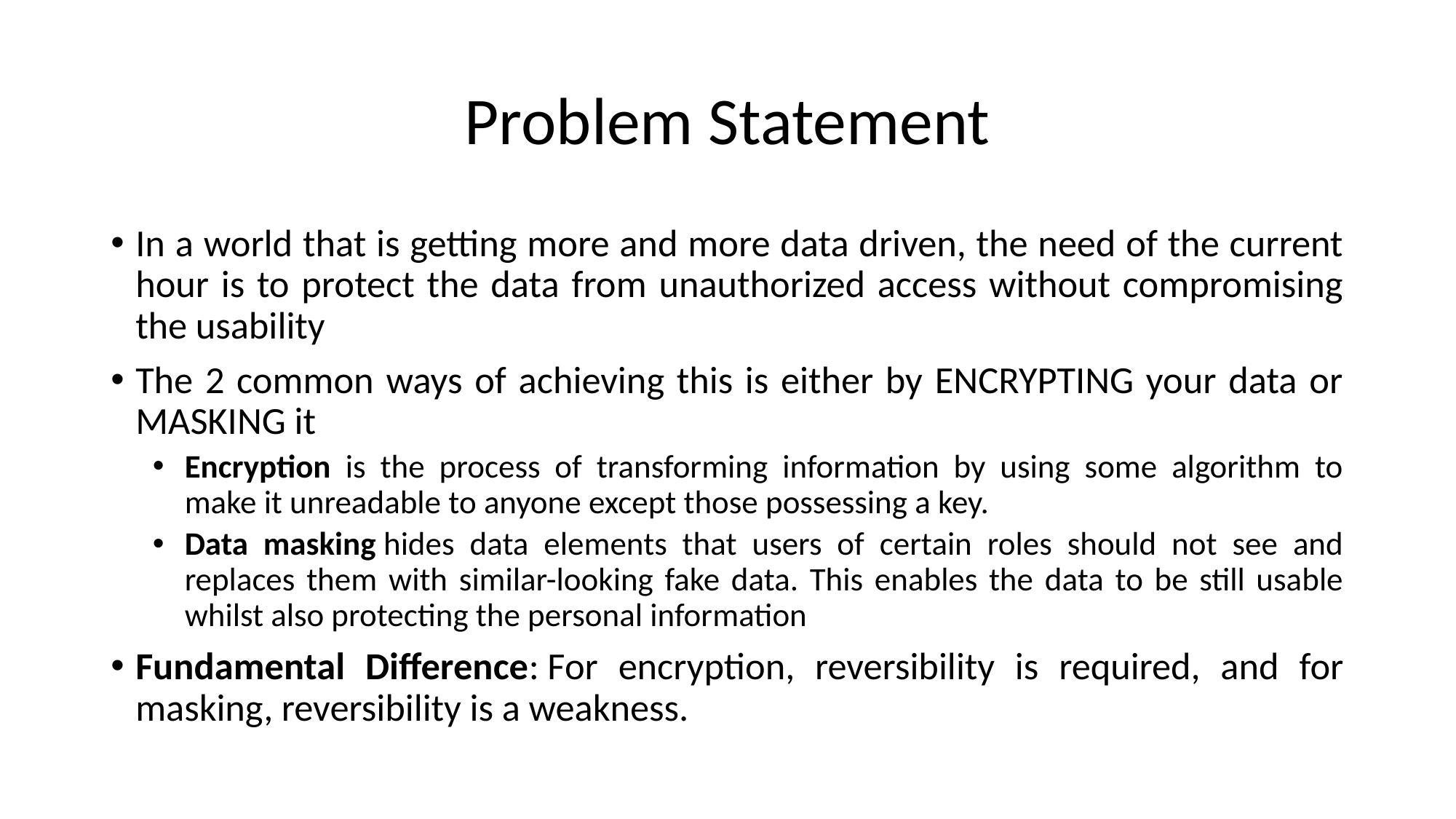

# Problem Statement
In a world that is getting more and more data driven, the need of the current hour is to protect the data from unauthorized access without compromising the usability
The 2 common ways of achieving this is either by ENCRYPTING your data or MASKING it
Encryption is the process of transforming information by using some algorithm to make it unreadable to anyone except those possessing a key.
Data masking hides data elements that users of certain roles should not see and replaces them with similar-looking fake data. This enables the data to be still usable whilst also protecting the personal information
Fundamental Difference: For encryption, reversibility is required, and for masking, reversibility is a weakness.